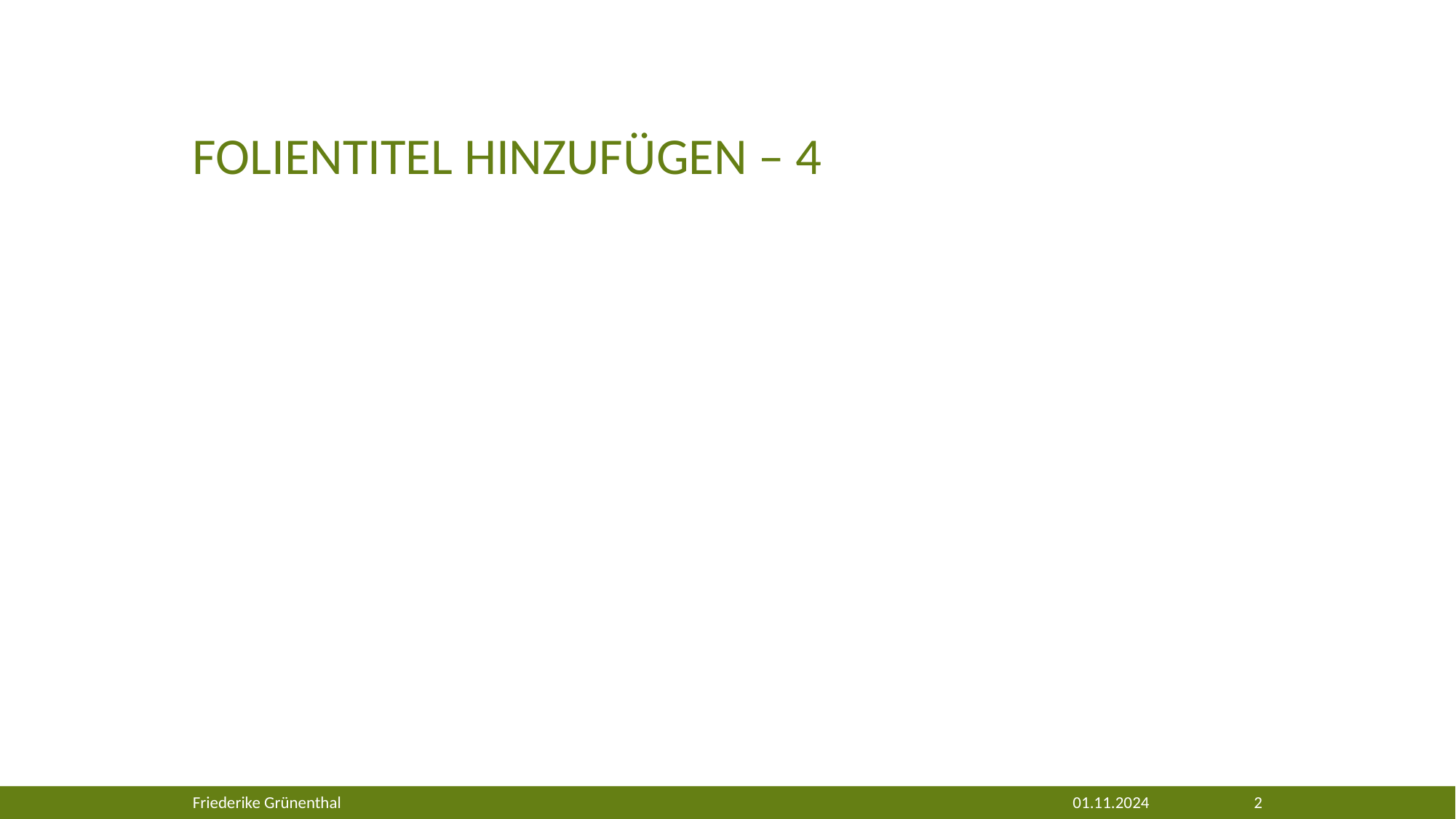

# Folientitel hinzufügen – 4
Friederike Grünenthal
01.11.2024
2